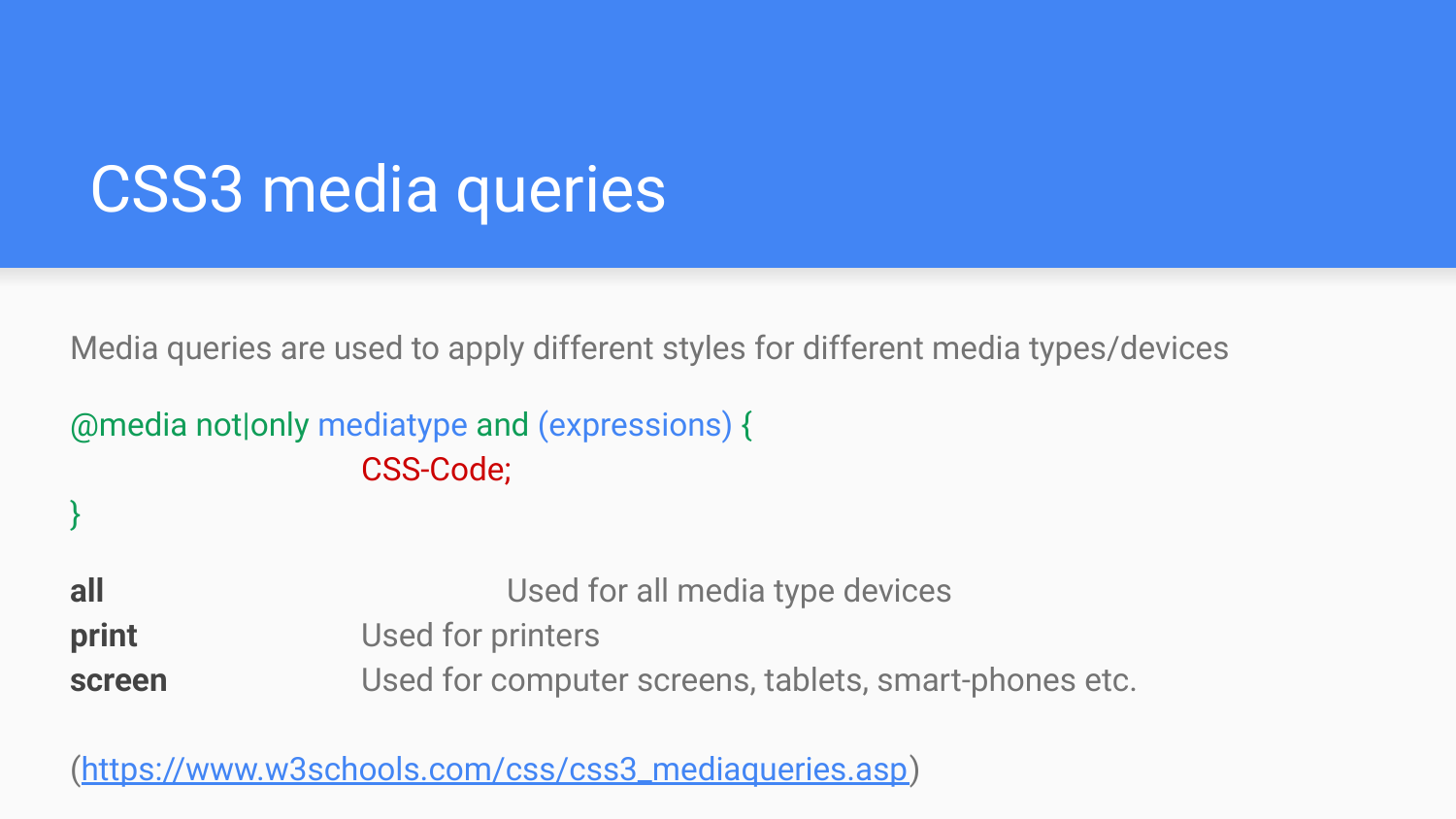

# CSS3 media queries
Media queries are used to apply different styles for different media types/devices
@media not|only mediatype and (expressions) {
		CSS-Code;
}
all 			Used for all media type devices
print 		Used for printers
screen 		Used for computer screens, tablets, smart-phones etc.
(https://www.w3schools.com/css/css3_mediaqueries.asp)